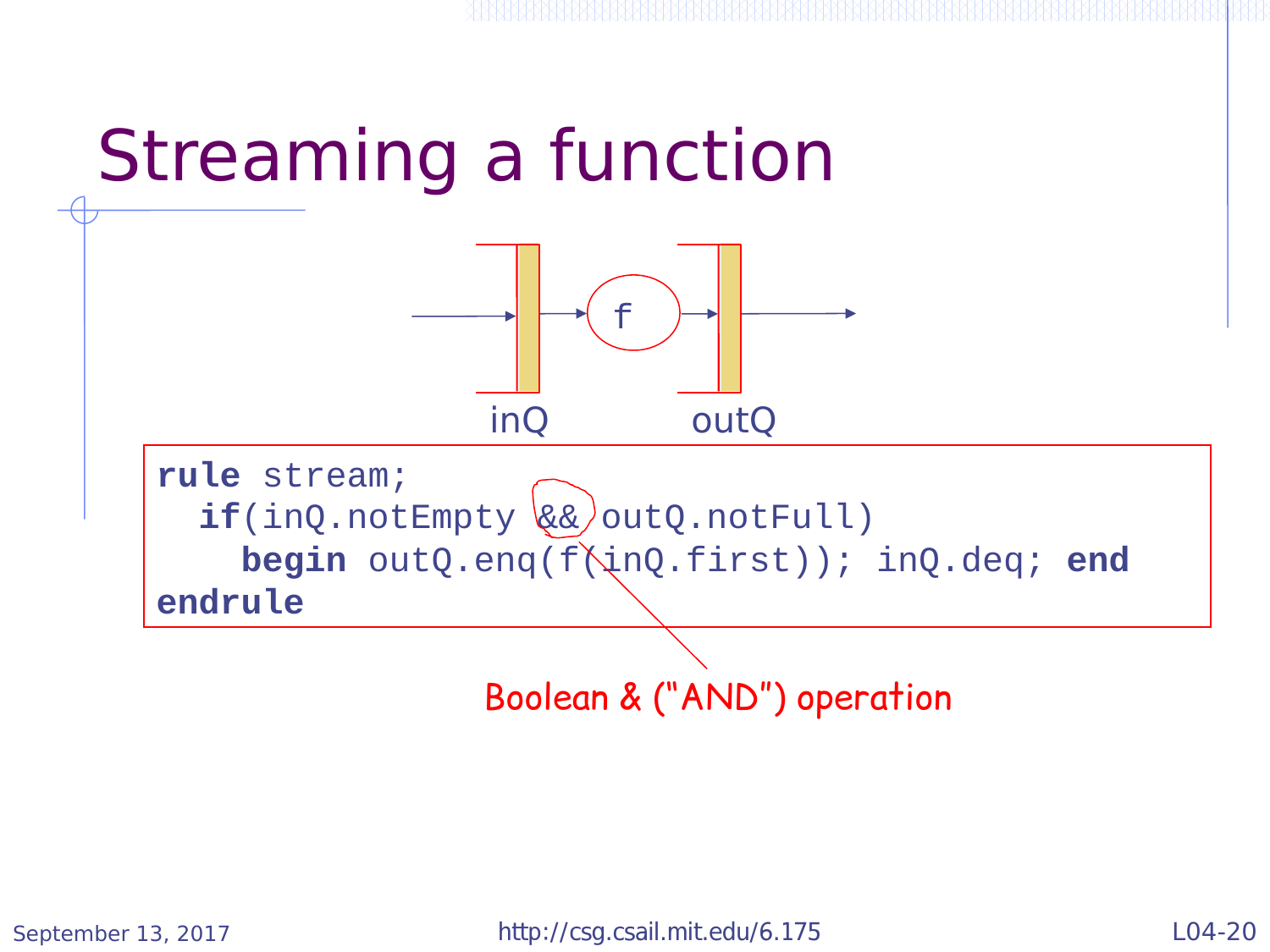

# Streaming a function

f

inQ
outQ
rule stream;
  if(inQ.notEmpty && outQ.notFull)
    begin outQ.enq(f(inQ.first)); inQ.deq; end endrule

Boolean & (“AND”) operation
September 13, 2017
http://csg.csail.mit.edu/6.175
L04-20